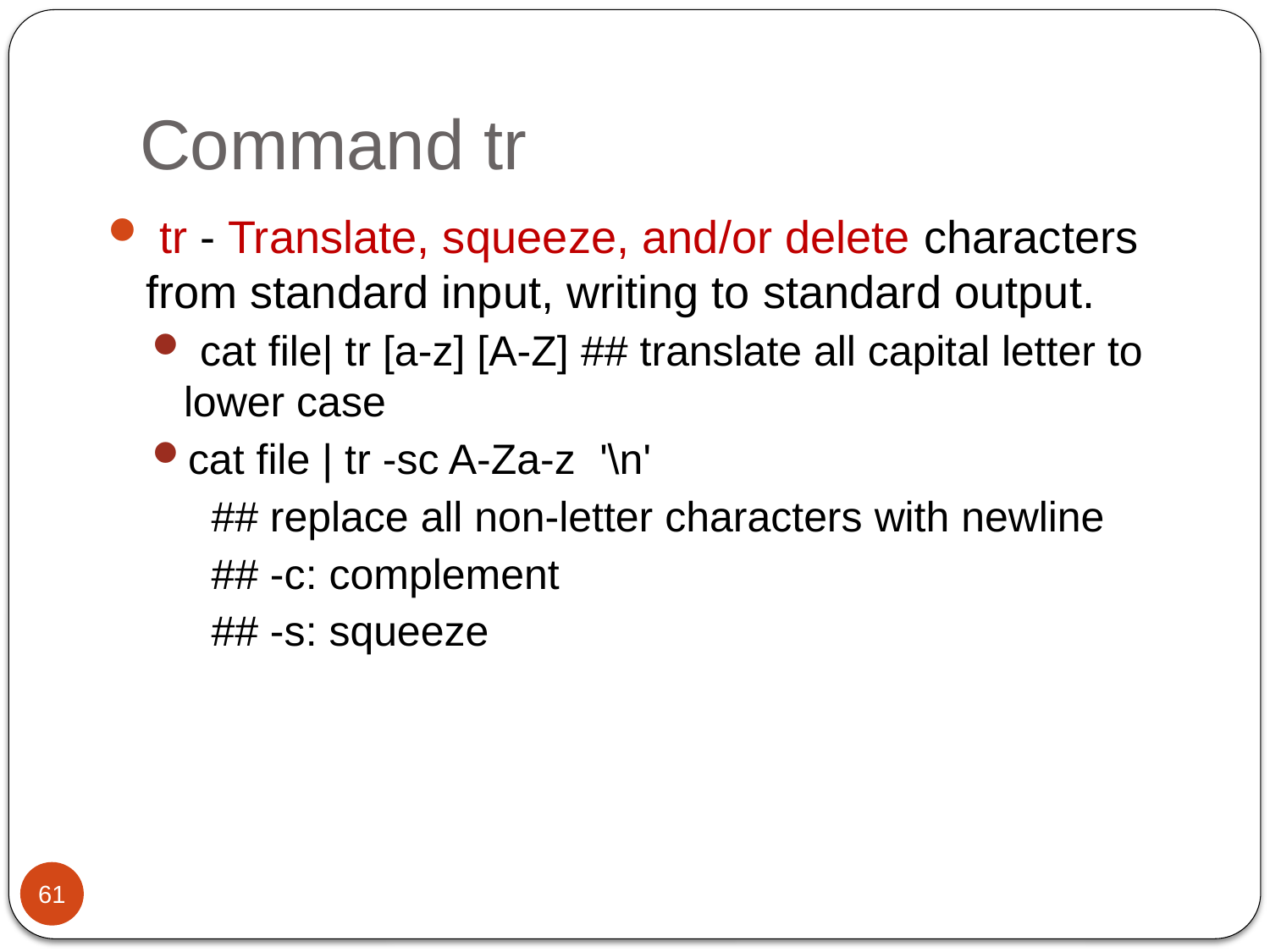

# Command tr
 tr - Translate, squeeze, and/or delete characters from standard input, writing to standard output.
 cat file| tr [a-z] [A-Z] ## translate all capital letter to lower case
cat file | tr -sc A-Za-z  '\n'
     ## replace all non-letter characters with newline
     ## -c: complement
     ## -s: squeeze
61